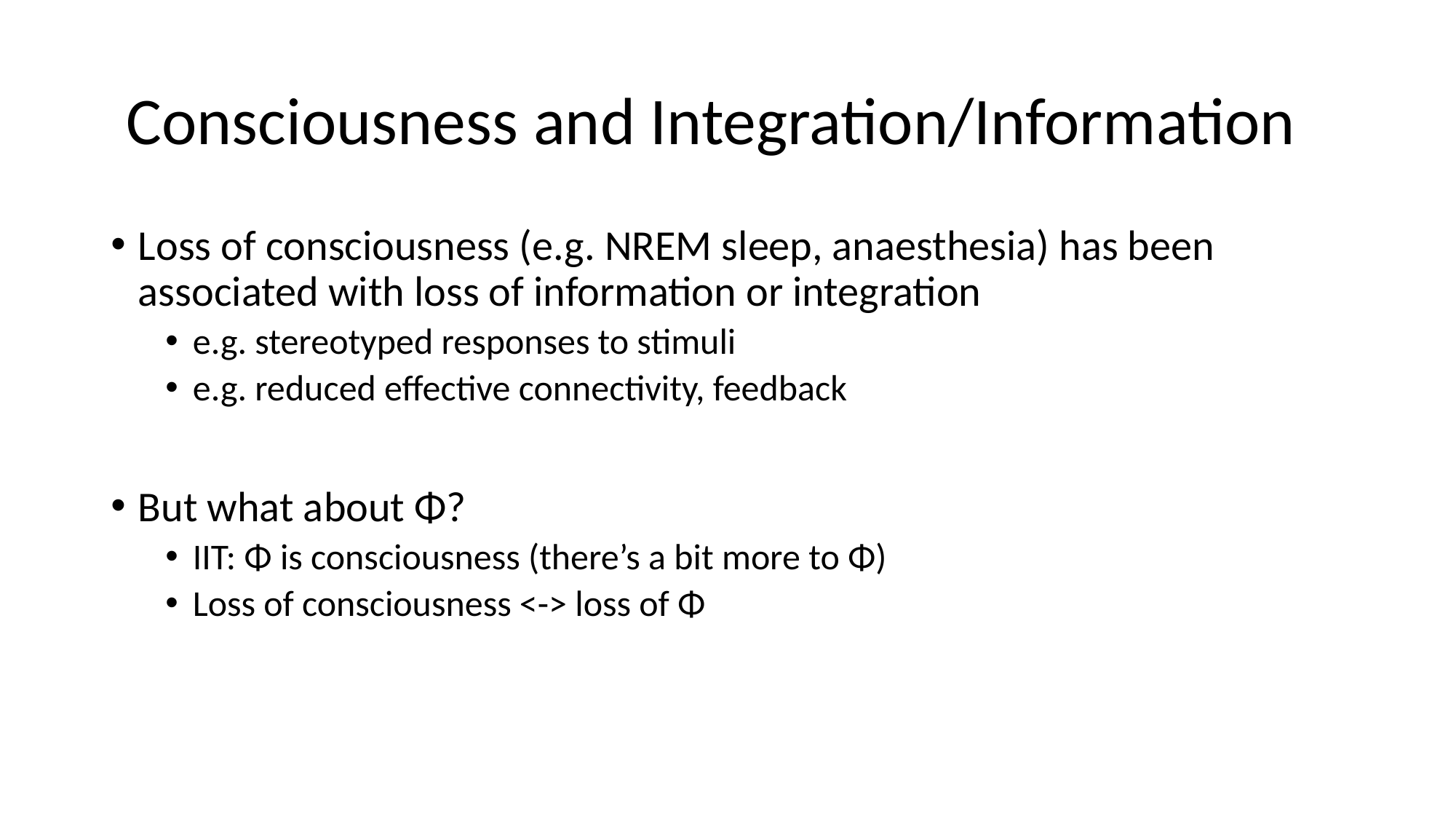

# Consciousness and Integration/Information
Loss of consciousness (e.g. NREM sleep, anaesthesia) has been associated with loss of information or integration
e.g. stereotyped responses to stimuli
e.g. reduced effective connectivity, feedback

But what about Φ?
IIT: Φ is consciousness (there’s a bit more to Φ)
Loss of consciousness <-> loss of Φ